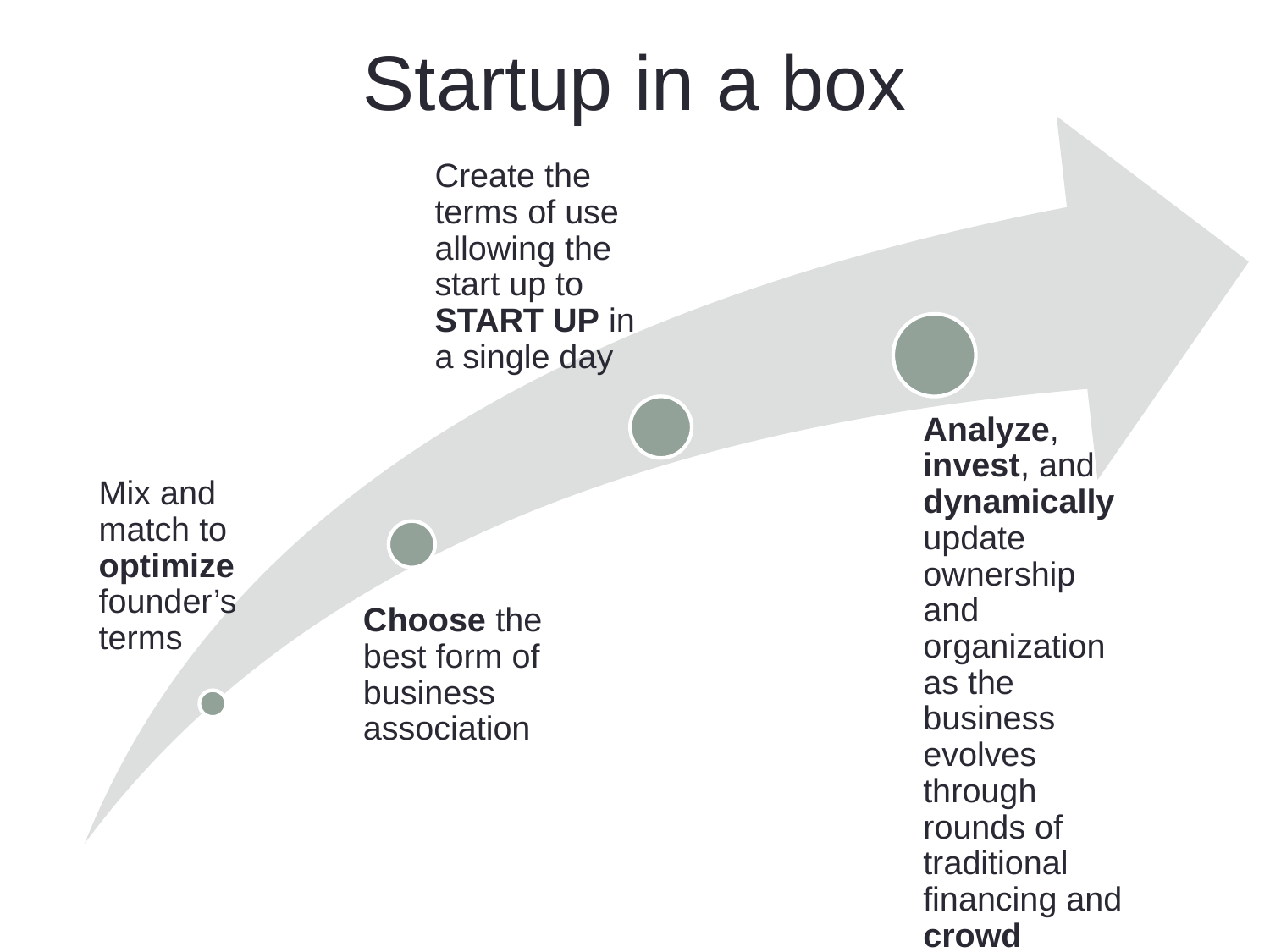

# Startup in a box
Mix and match to optimize founder’s terms
Choose the best form of business association
Create the terms of use allowing the start up to START UP in a single day
Analyze, invest, and dynamically update ownership and organization as the business evolves through rounds of traditional financing and crowd funding